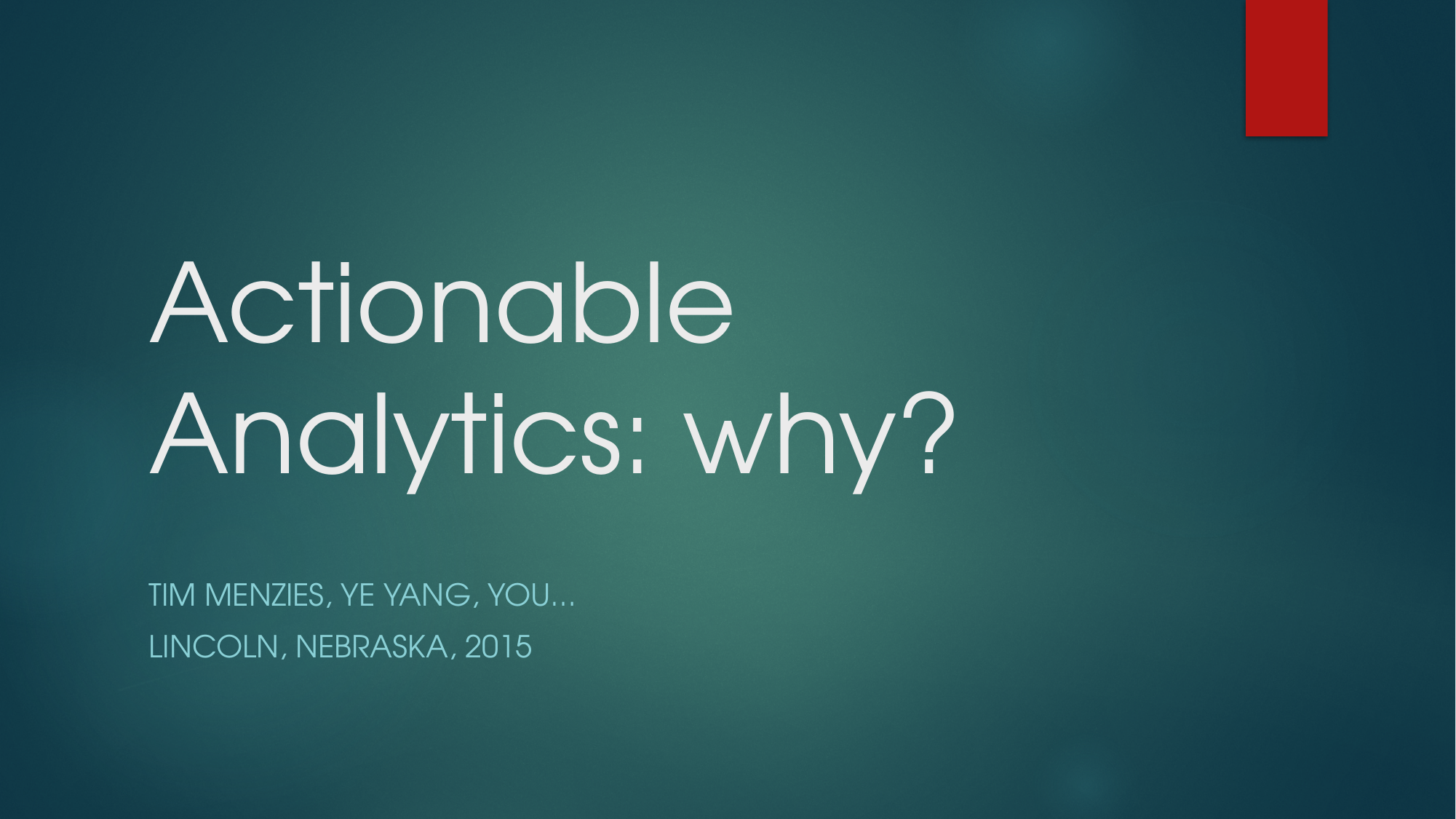

# Actionable Analytics: why?
Tim Menzies, Ye Yang, you…
Lincoln, Nebraska, 2015